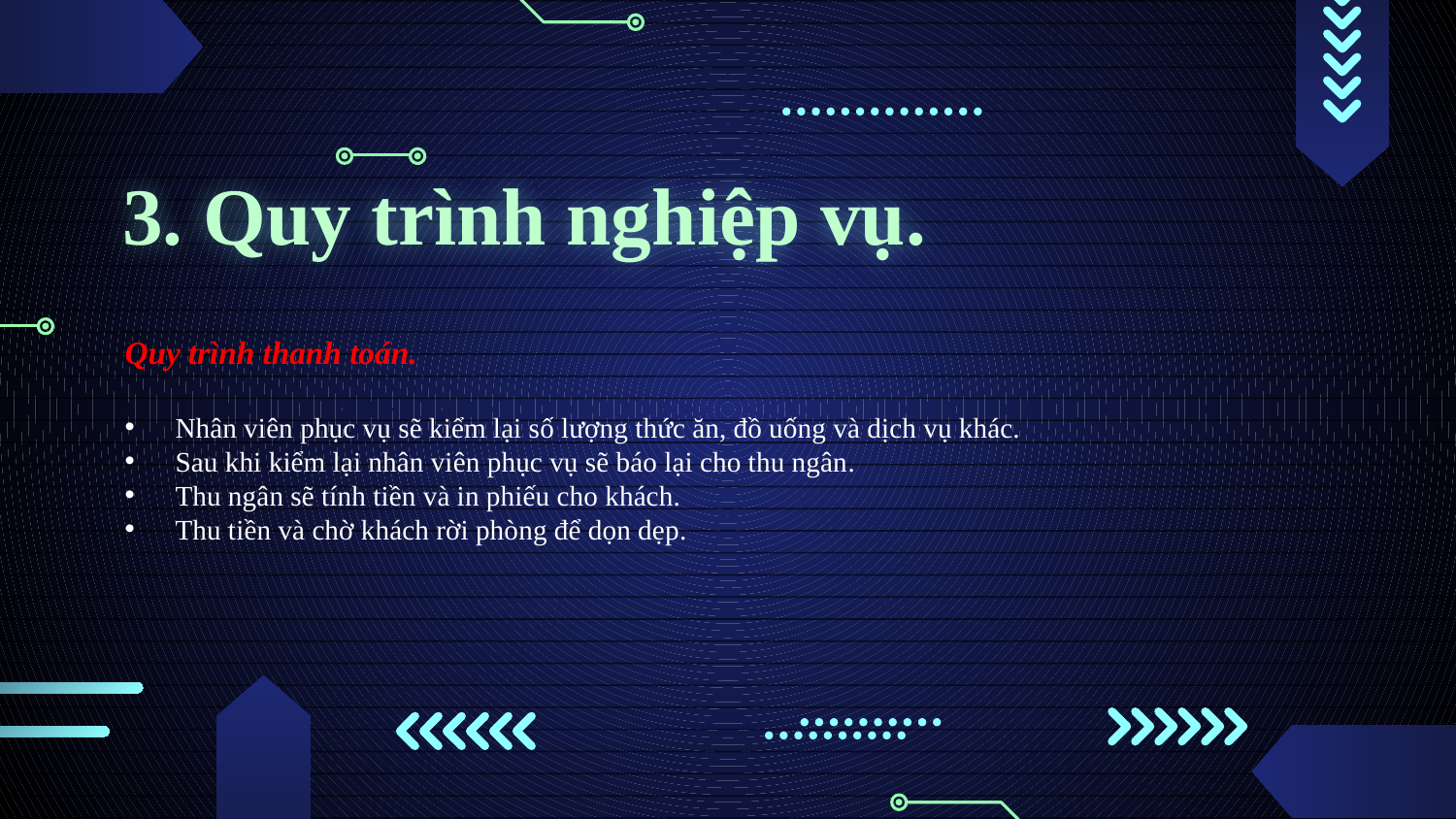

# 3. Quy trình nghiệp vụ.
Quy trình thanh toán.

Nhân viên phục vụ sẽ kiểm lại số lượng thức ăn, đồ uống và dịch vụ khác.
Sau khi kiểm lại nhân viên phục vụ sẽ báo lại cho thu ngân.
Thu ngân sẽ tính tiền và in phiếu cho khách.
Thu tiền và chờ khách rời phòng để dọn dẹp.